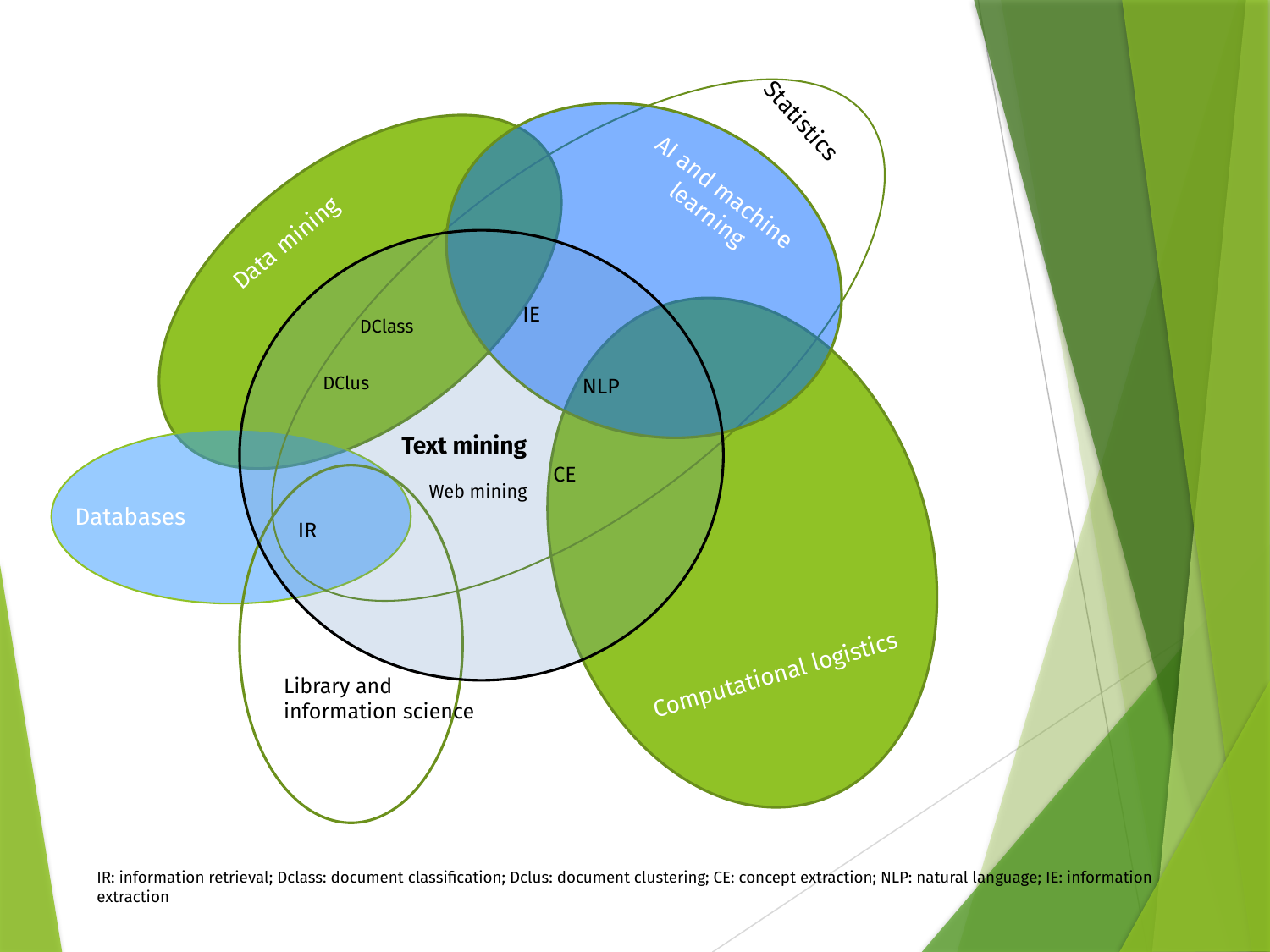

Statistics

AI and machine learning

Data mining

IE
DClass
DClus
NLP
Text mining
CE
Web mining
IR

Computational logistics

Databases

Library and information science
IR: information retrieval; Dclass: document classification; Dclus: document clustering; CE: concept extraction; NLP: natural language; IE: information extraction